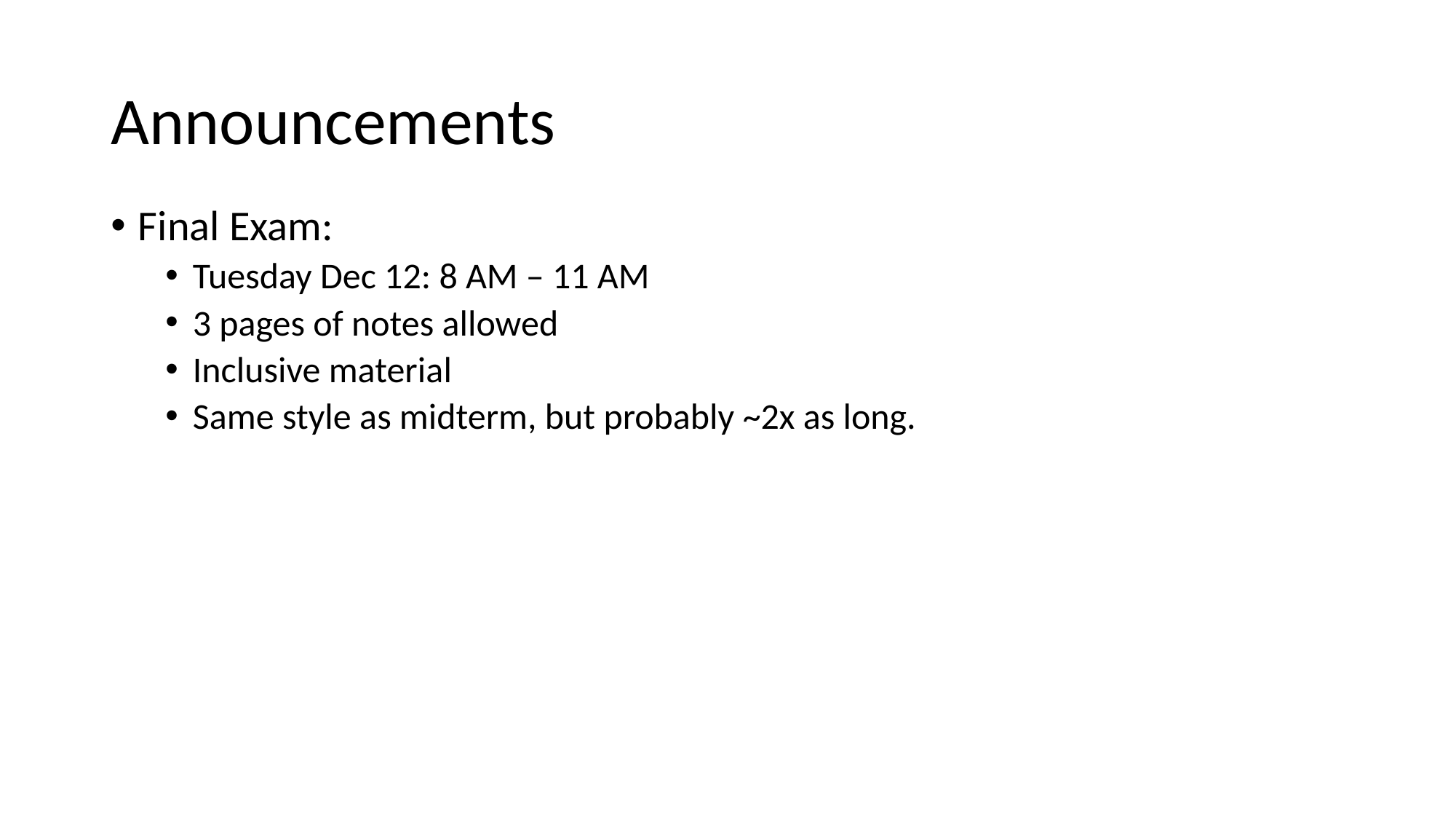

# Announcements
Final Exam:
Tuesday Dec 12: 8 AM – 11 AM
3 pages of notes allowed
Inclusive material
Same style as midterm, but probably ~2x as long.